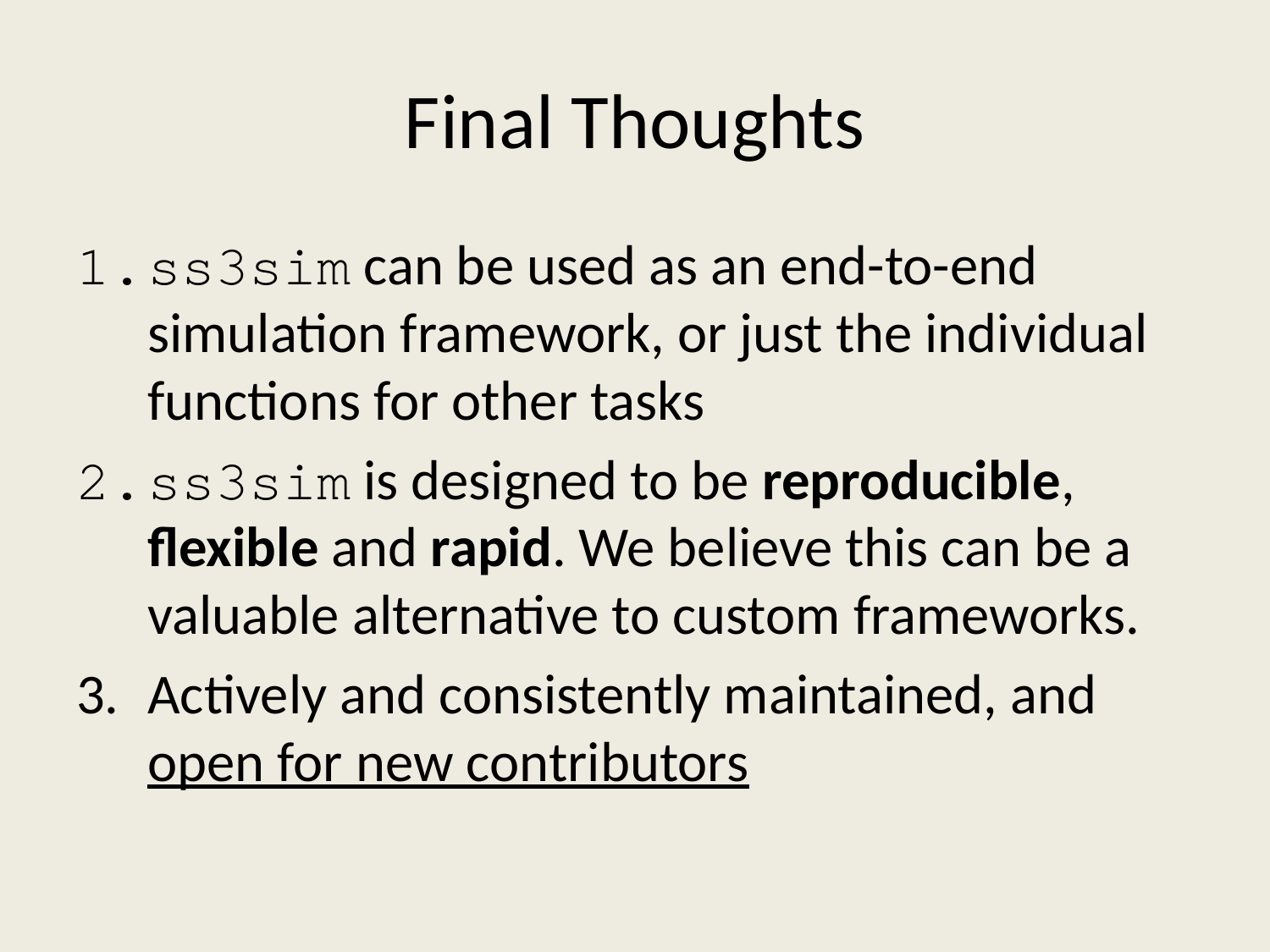

# Final Thoughts
ss3sim can be used as an end-to-end simulation framework, or just the individual functions for other tasks
ss3sim is designed to be reproducible, flexible and rapid. We believe this can be a valuable alternative to custom frameworks.
Actively and consistently maintained, and open for new contributors